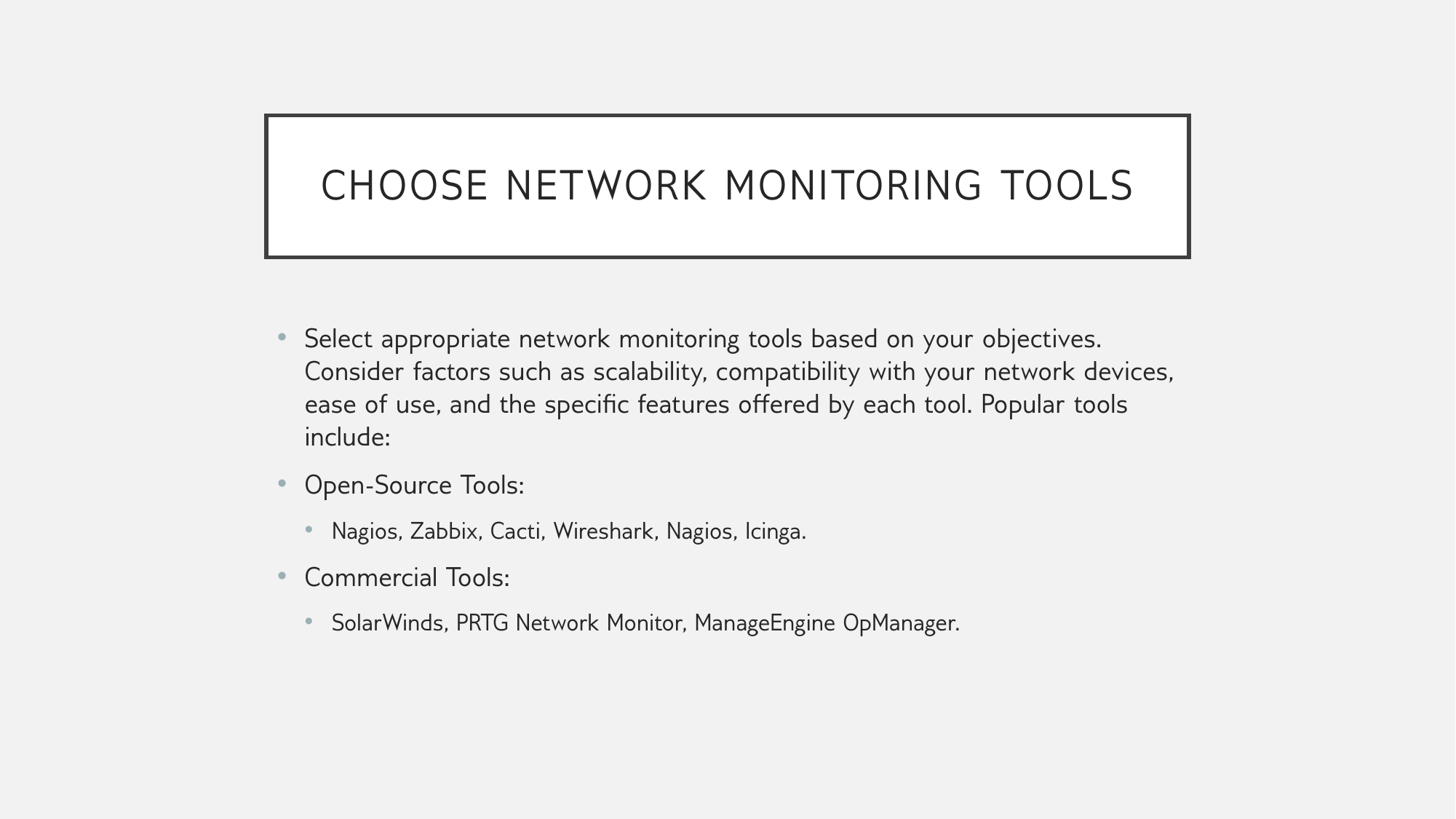

# Choose Network Monitoring Tools
Select appropriate network monitoring tools based on your objectives. Consider factors such as scalability, compatibility with your network devices, ease of use, and the specific features offered by each tool. Popular tools include:
Open-Source Tools:
Nagios, Zabbix, Cacti, Wireshark, Nagios, Icinga.
Commercial Tools:
SolarWinds, PRTG Network Monitor, ManageEngine OpManager.